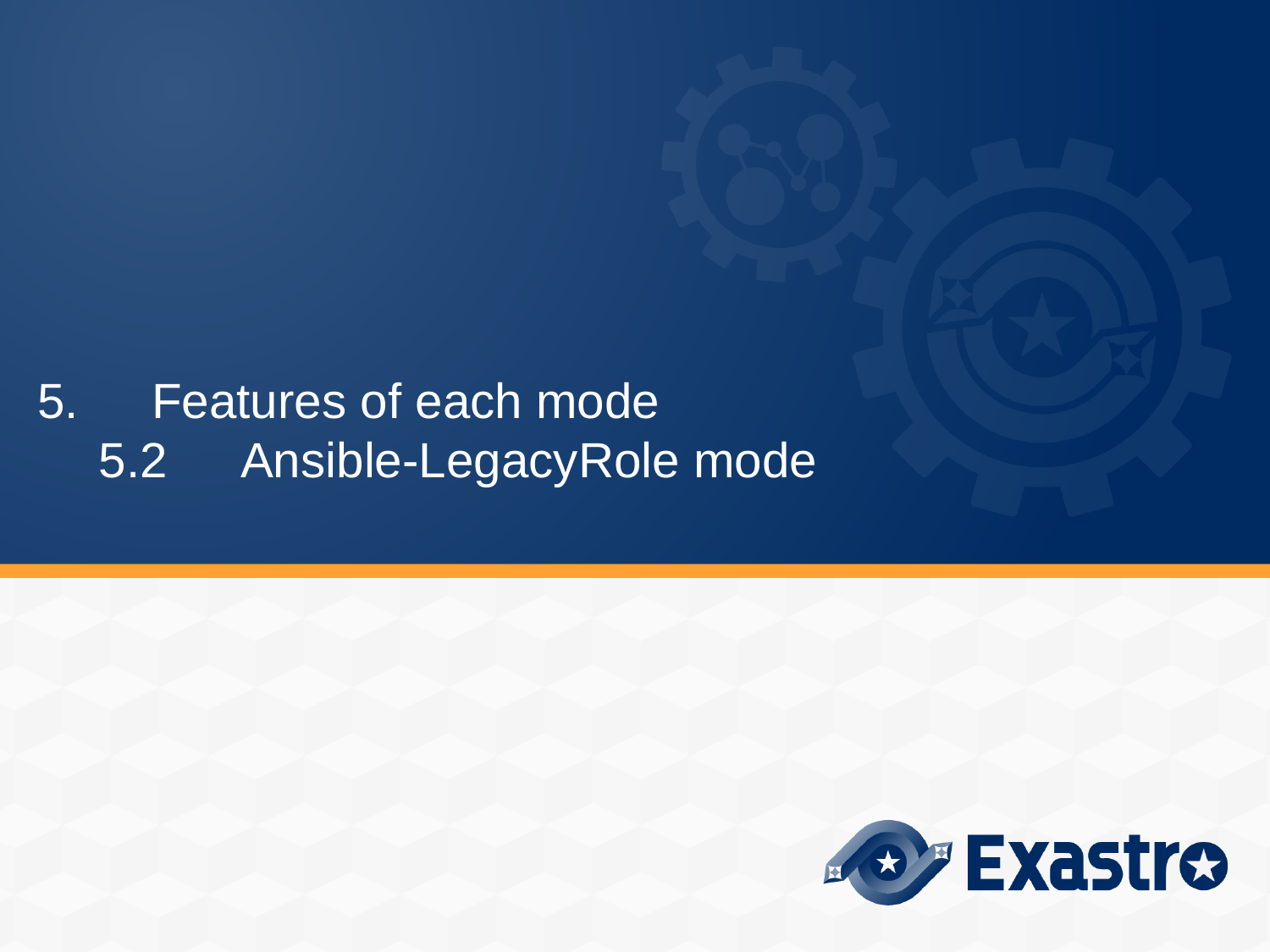

# 5.　Features of each mode 　5.2　Ansible-LegacyRole mode